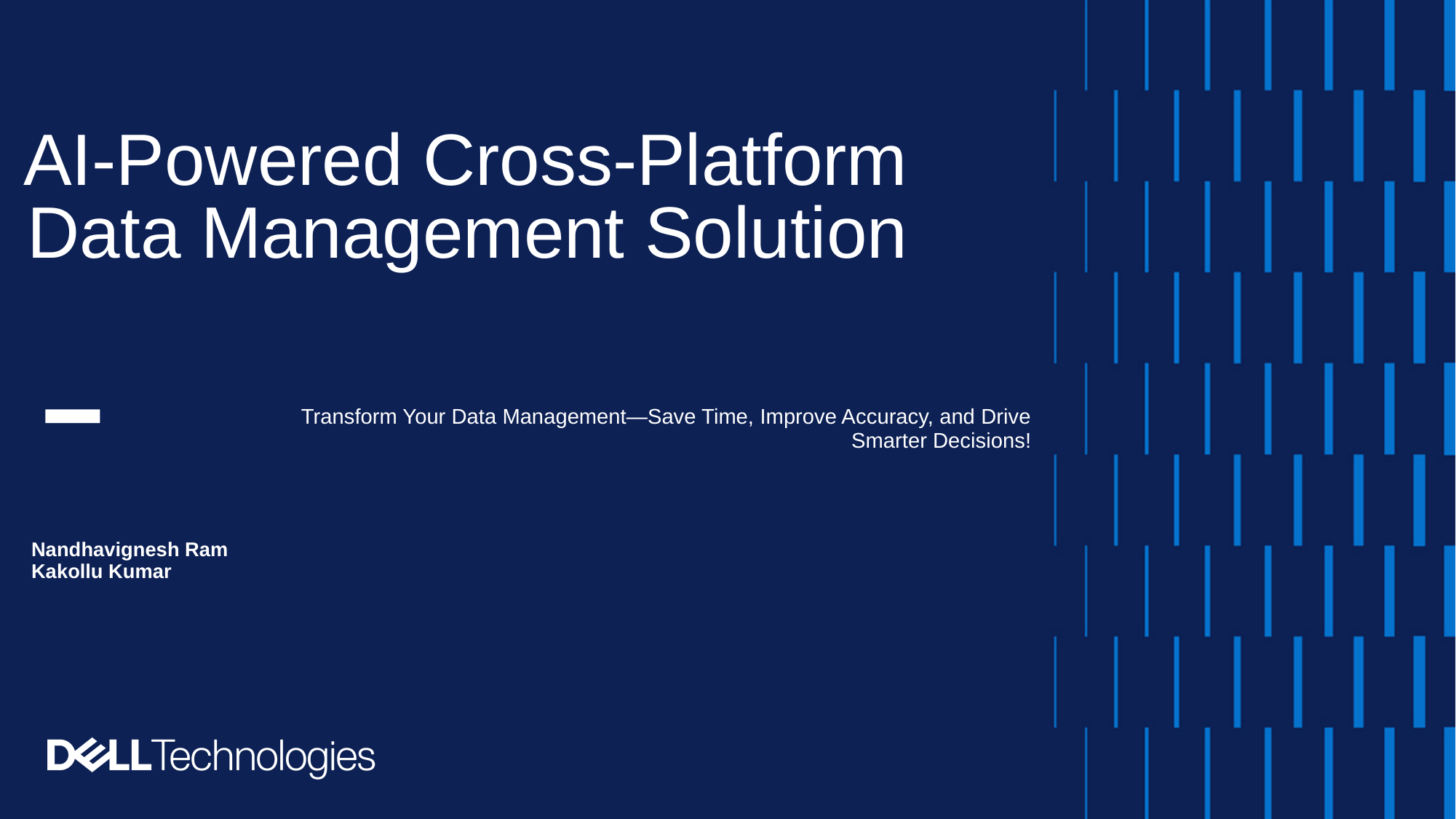

AI-Powered Cross-Platform Data Management Solution
Transform Your Data Management—Save Time, Improve Accuracy, and Drive Smarter Decisions!
Nandhavignesh Ram
Kakollu Kumar